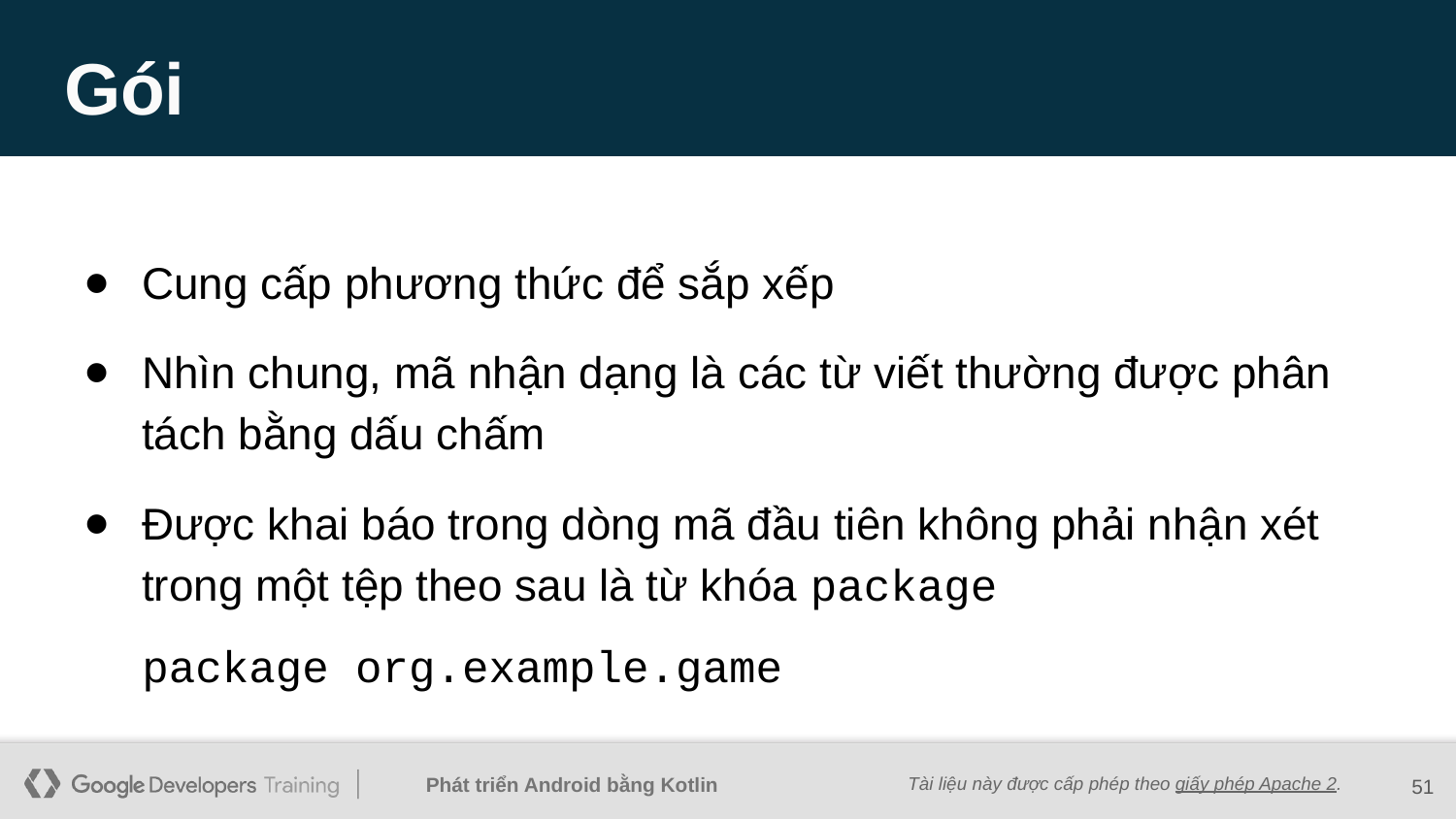

# Gói
Cung cấp phương thức để sắp xếp
Nhìn chung, mã nhận dạng là các từ viết thường được phân tách bằng dấu chấm
Được khai báo trong dòng mã đầu tiên không phải nhận xét trong một tệp theo sau là từ khóa package
package org.example.game
51